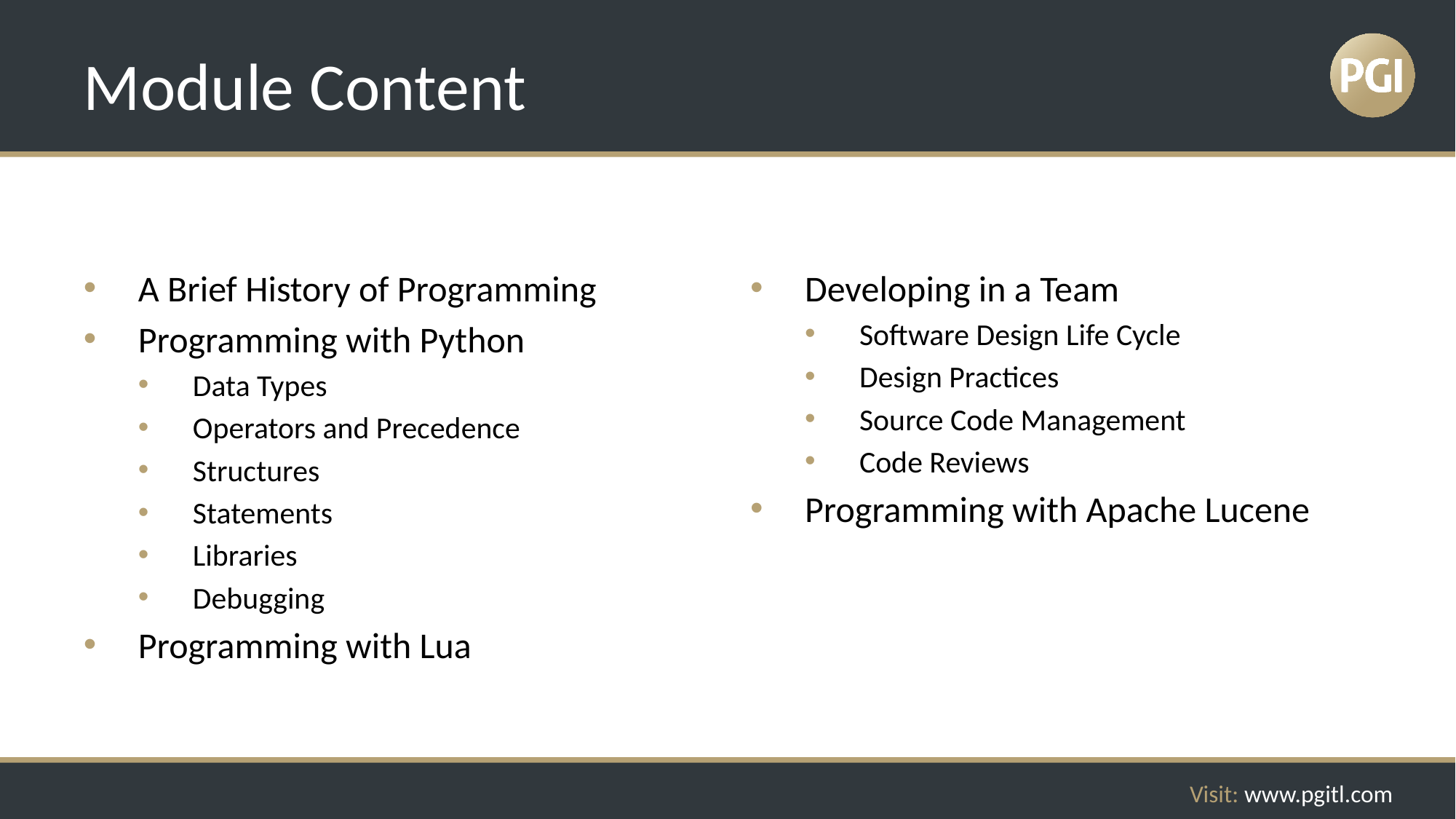

# Module Content

A Brief History of Programming
Programming with Python
Data Types
Operators and Precedence
Structures
Statements
Libraries
Debugging
Programming with Lua

Developing in a Team
Software Design Life Cycle
Design Practices
Source Code Management
Code Reviews
Programming with Apache Lucene